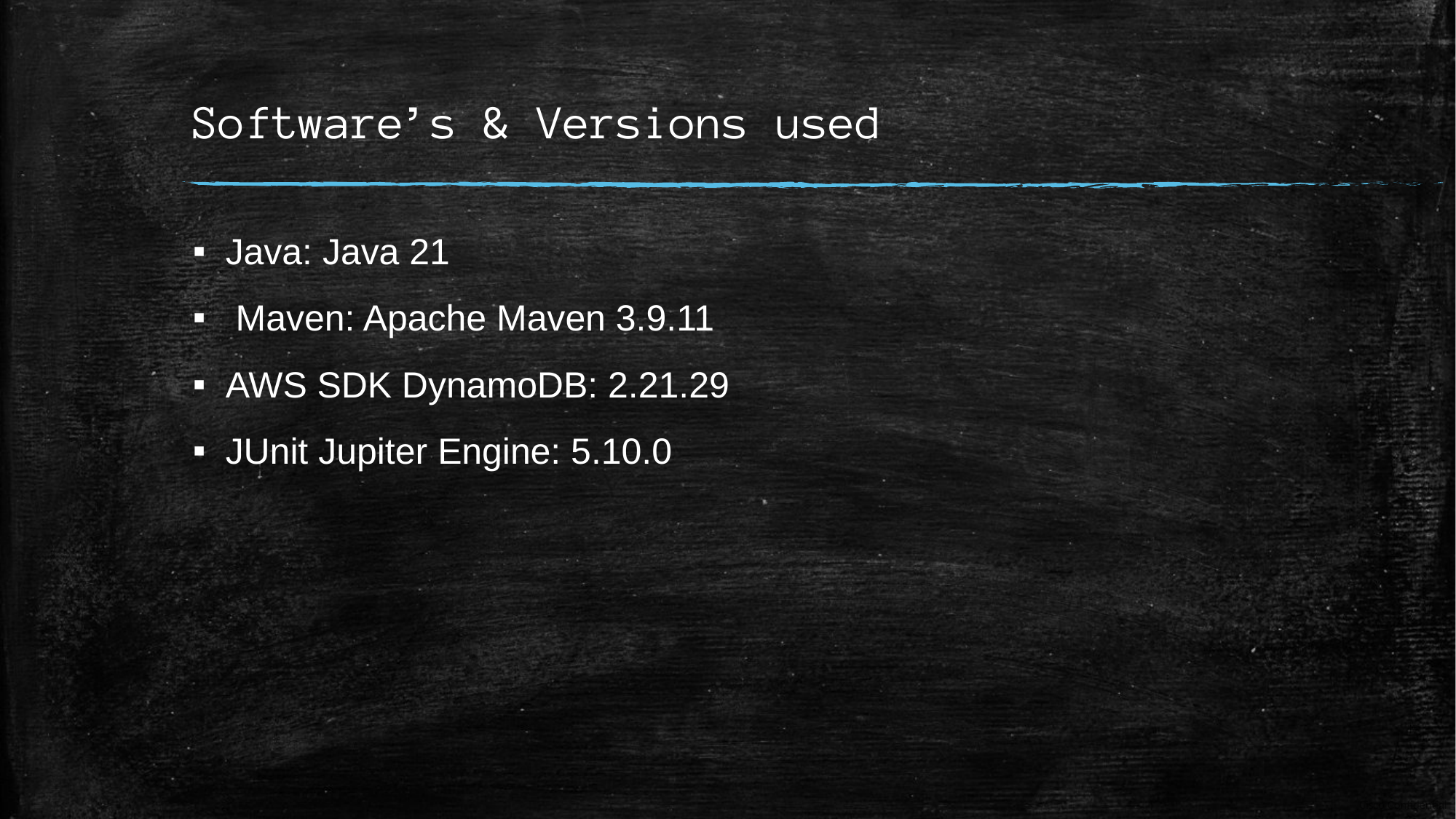

# Software’s & Versions used
Java: Java 21
 Maven: Apache Maven 3.9.11
AWS SDK DynamoDB: 2.21.29
JUnit Jupiter Engine: 5.10.0